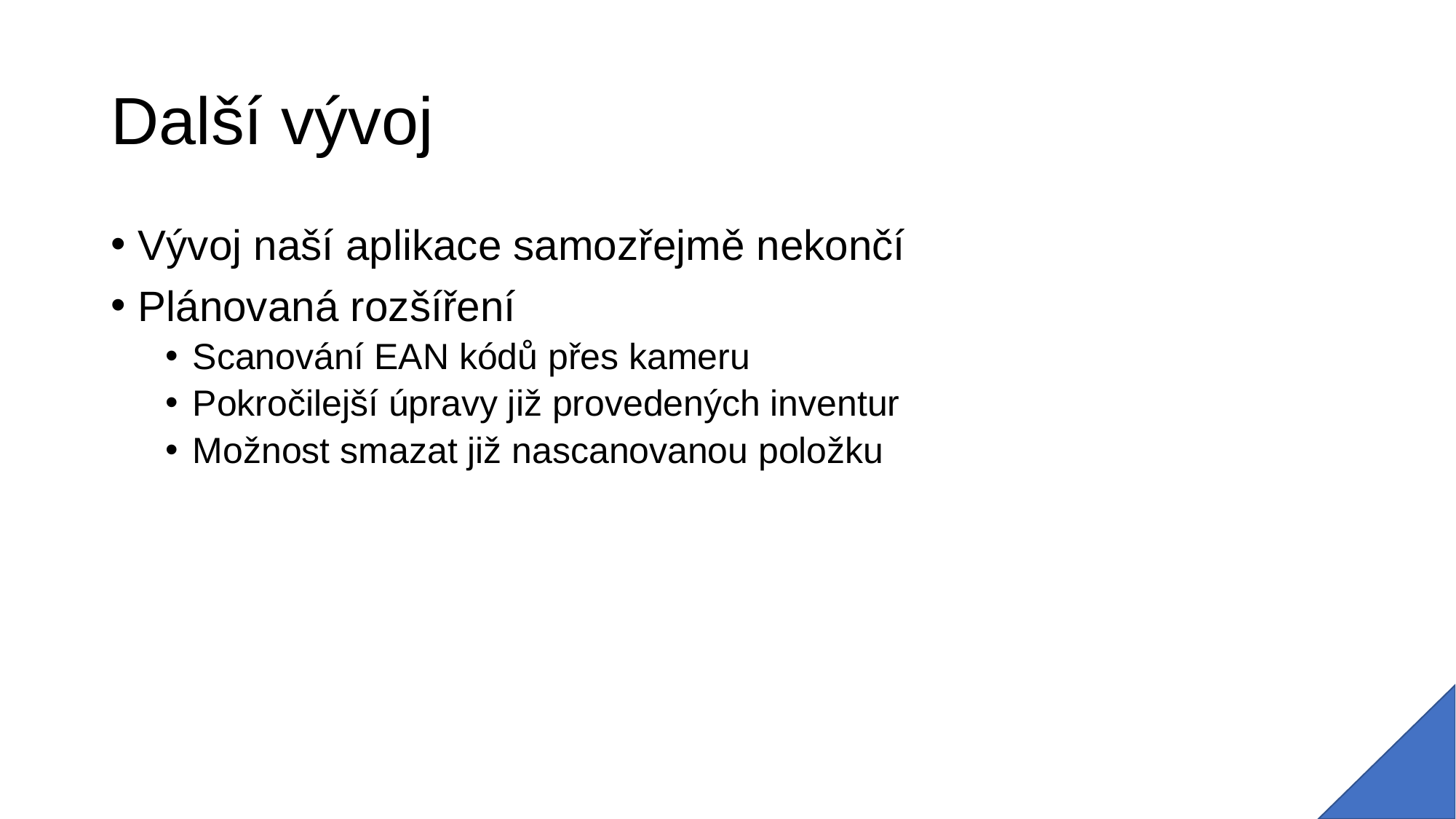

# Další vývoj
Vývoj naší aplikace samozřejmě nekončí
Plánovaná rozšíření
Scanování EAN kódů přes kameru
Pokročilejší úpravy již provedených inventur
Možnost smazat již nascanovanou položku